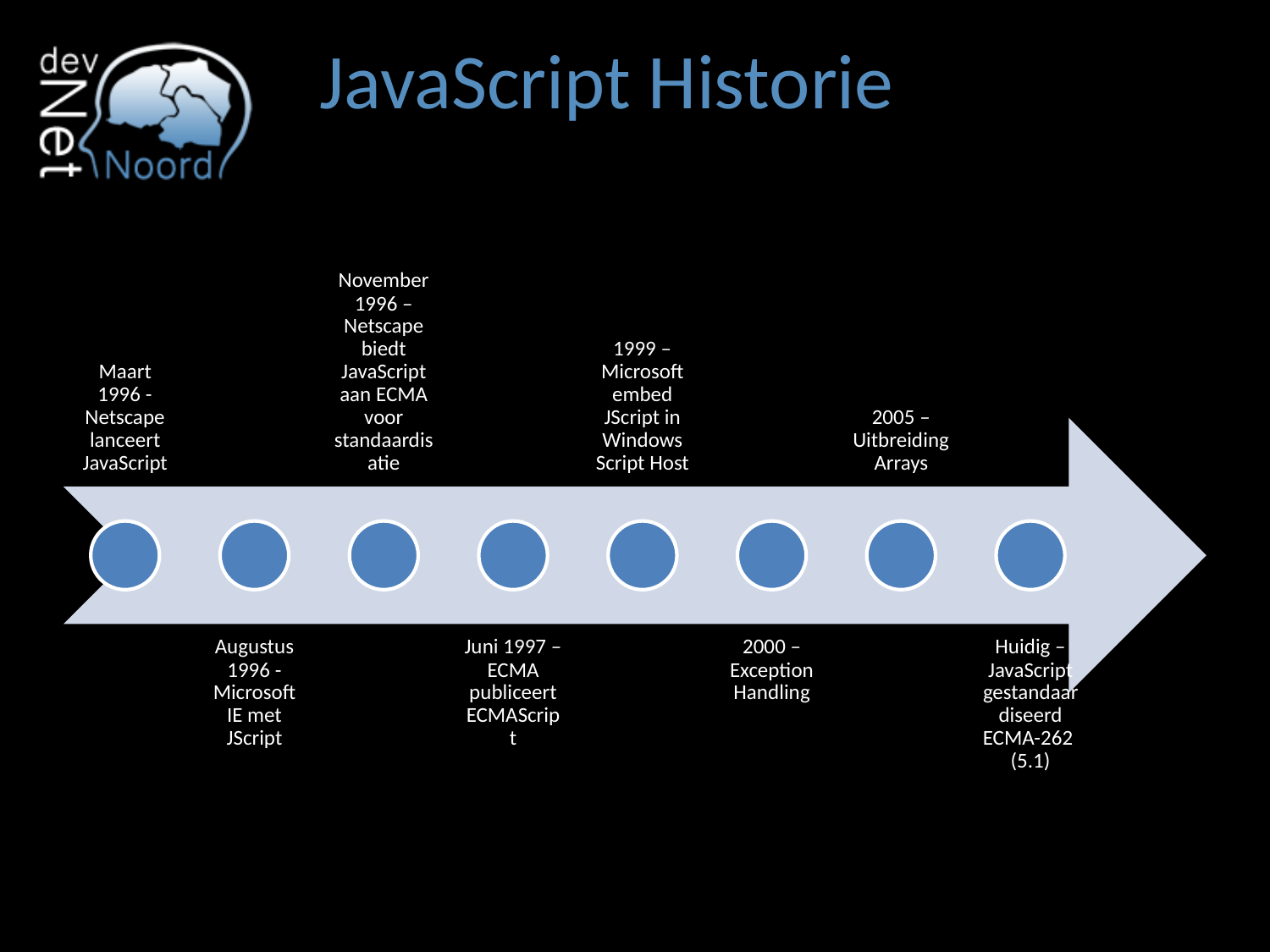

# JavaScript Historie
Maart 1996 - Netscape lanceert JavaScript
Augustus 1996 - Microsoft IE met JScript
November 1996 – Netscape biedt JavaScript aan ECMA voor standaardisatie
Juni 1997 – ECMA publiceert ECMAScript
1999 – Microsoft embed JScript in Windows Script Host
2000 – Exception Handling
2005 – Uitbreiding Arrays
Huidig – JavaScript gestandaardiseerd ECMA-262  (5.1)